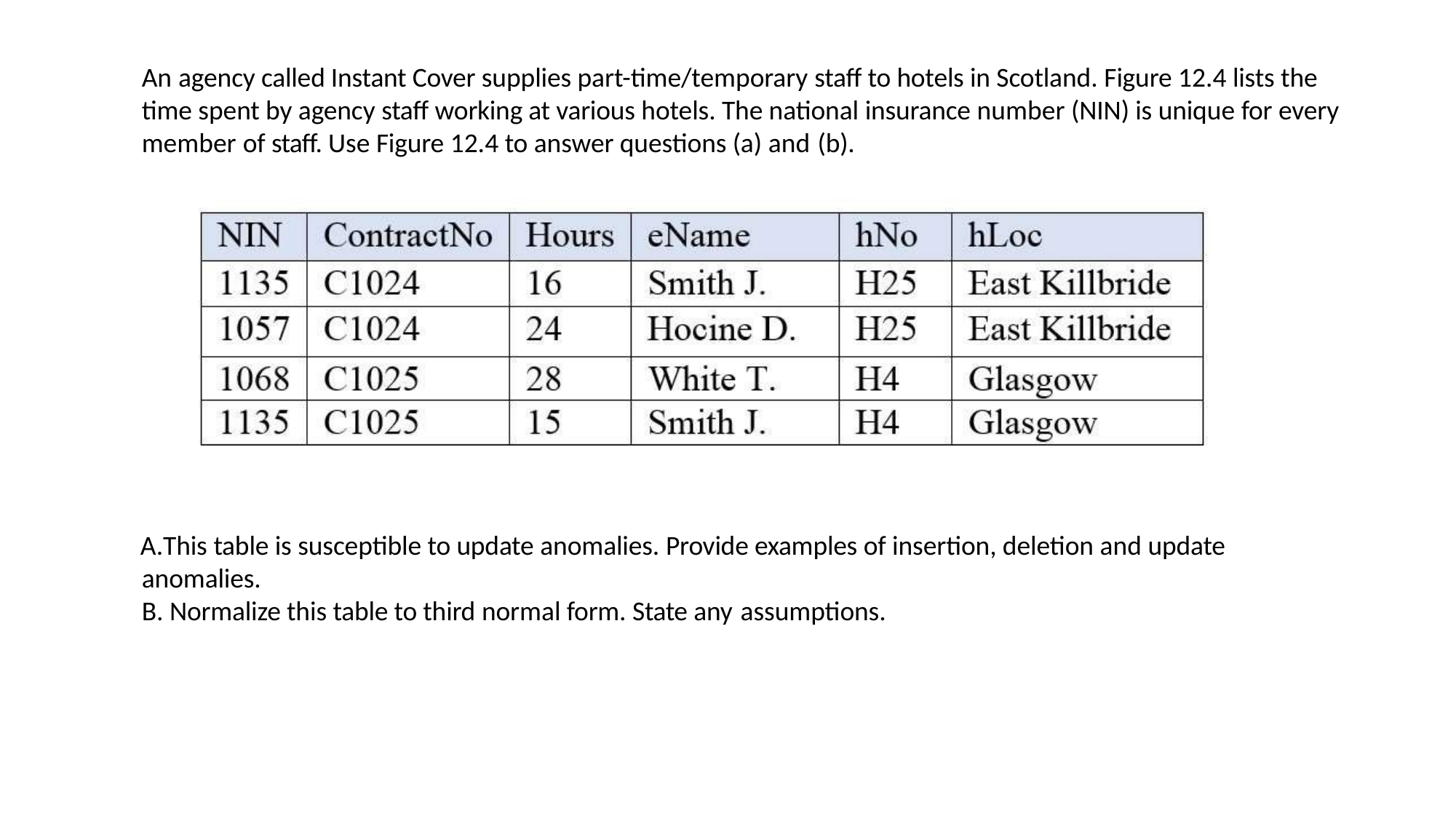

# An agency called Instant Cover supplies part-time/temporary staff to hotels in Scotland. Figure 12.4 lists the  time spent by agency staff working at various hotels. The national insurance number (NIN) is unique for every  member of staff. Use Figure 12.4 to answer questions (a) and (b).

This table is susceptible to update anomalies. Provide examples of insertion, deletion and update  anomalies.
Normalize this table to third normal form. State any assumptions.